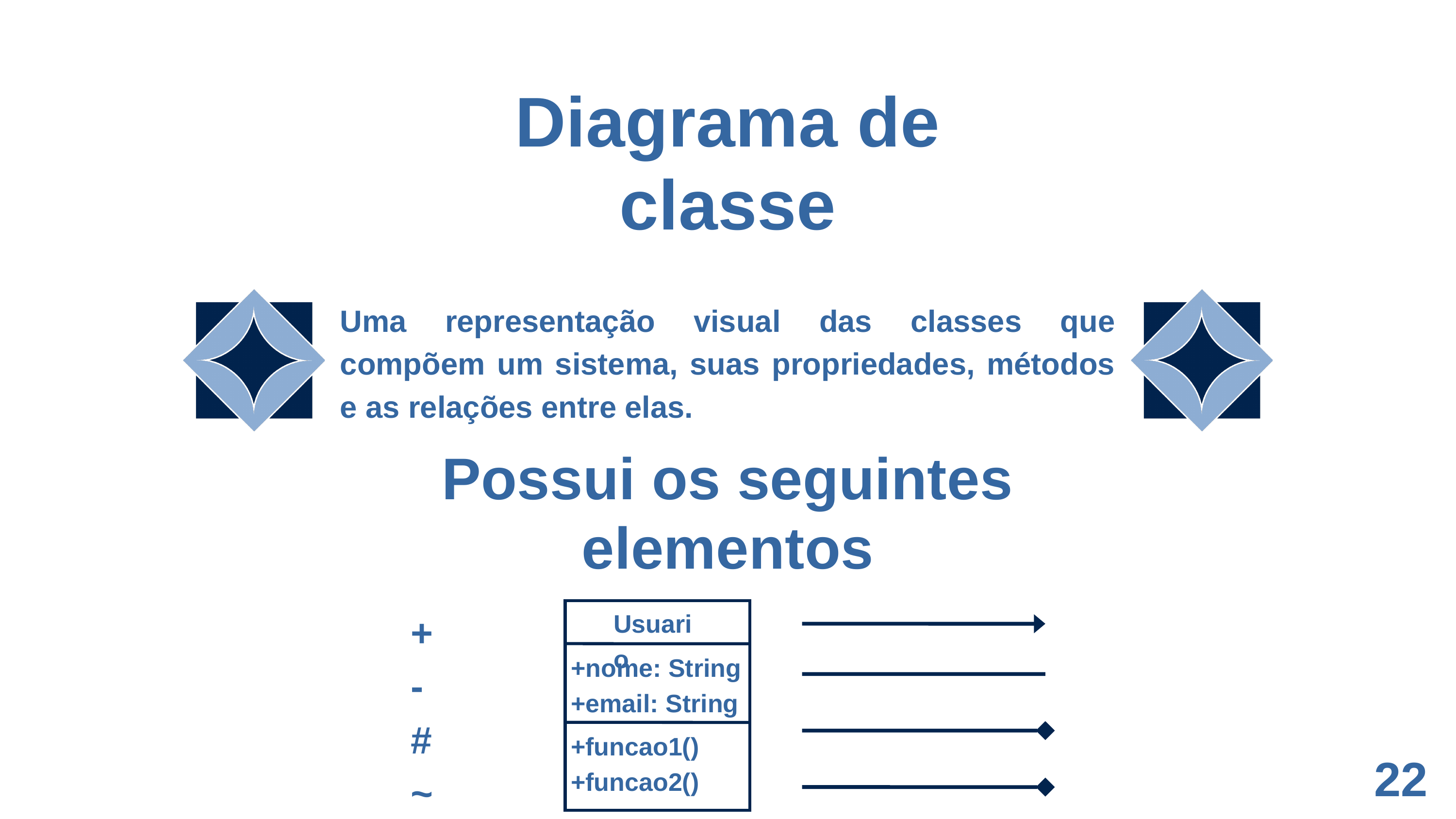

Diagrama de classe

Uma representação visual das classes que compõem um sistema, suas propriedades, métodos e as relações entre elas.
Possui os seguintes elementos
+
-
#
~

Usuario

+nome: String
+email: String

+funcao1()
+funcao2()

22